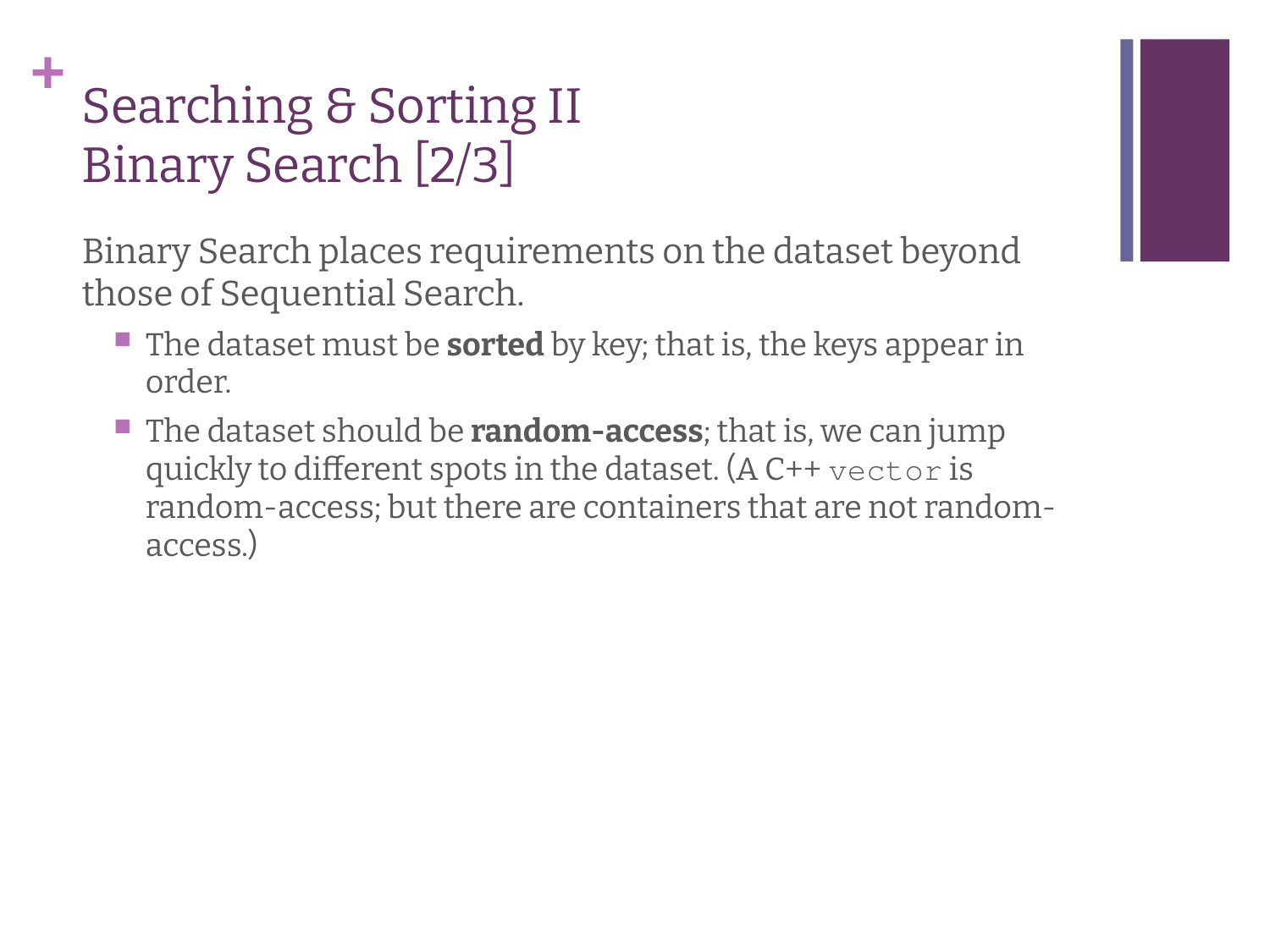

# Searching & Sorting II Binary Search [2/3]
Binary Search places requirements on the dataset beyond those of Sequential Search.
The dataset must be sorted by key; that is, the keys appear in order.
The dataset should be random-access; that is, we can jump quickly to different spots in the dataset. (A C++ vector is random-access; but there are containers that are not random-access.)